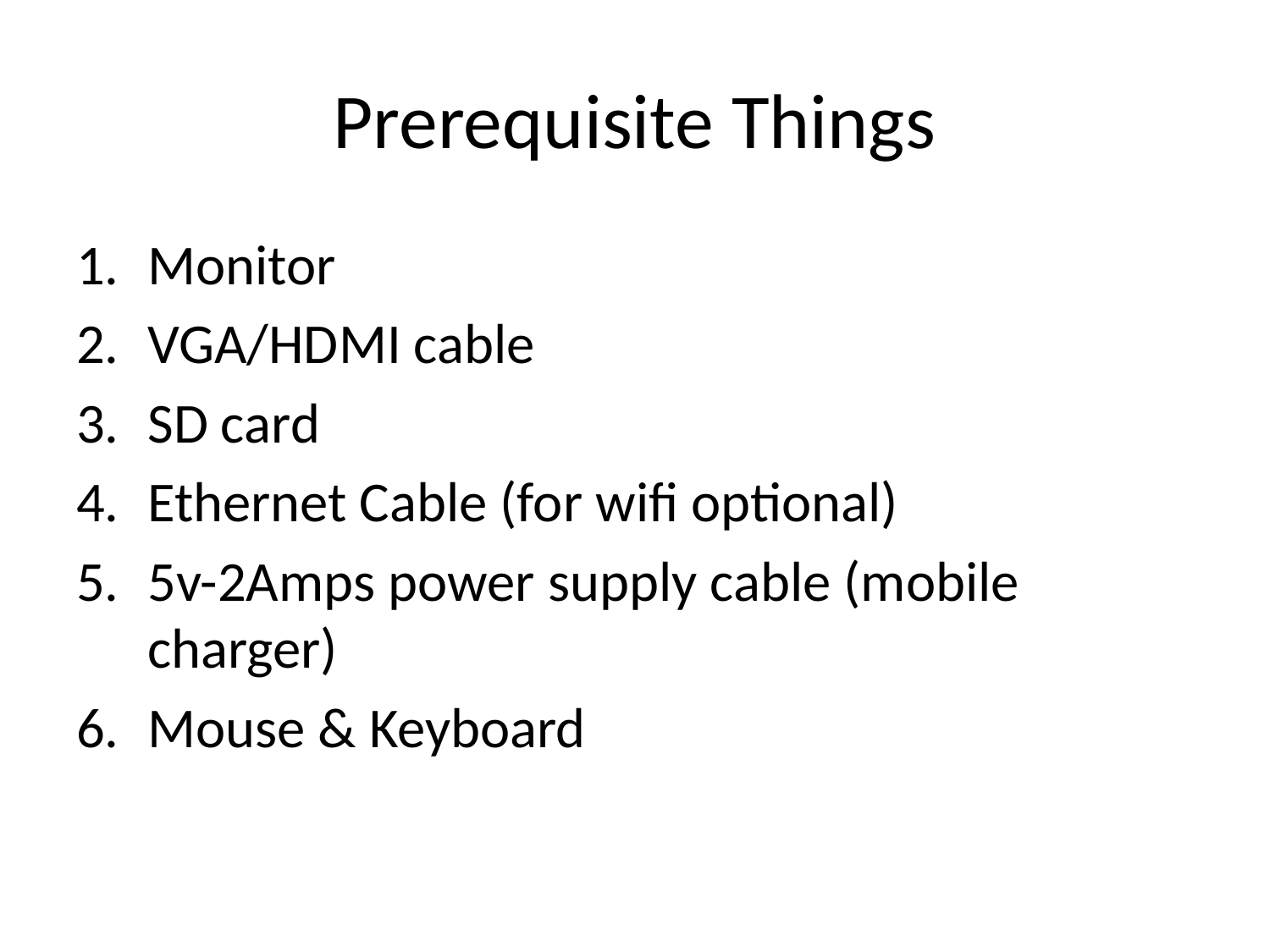

# Prerequisite Things
Monitor
VGA/HDMI cable
SD card
Ethernet Cable (for wifi optional)
5v-2Amps power supply cable (mobile charger)
Mouse & Keyboard